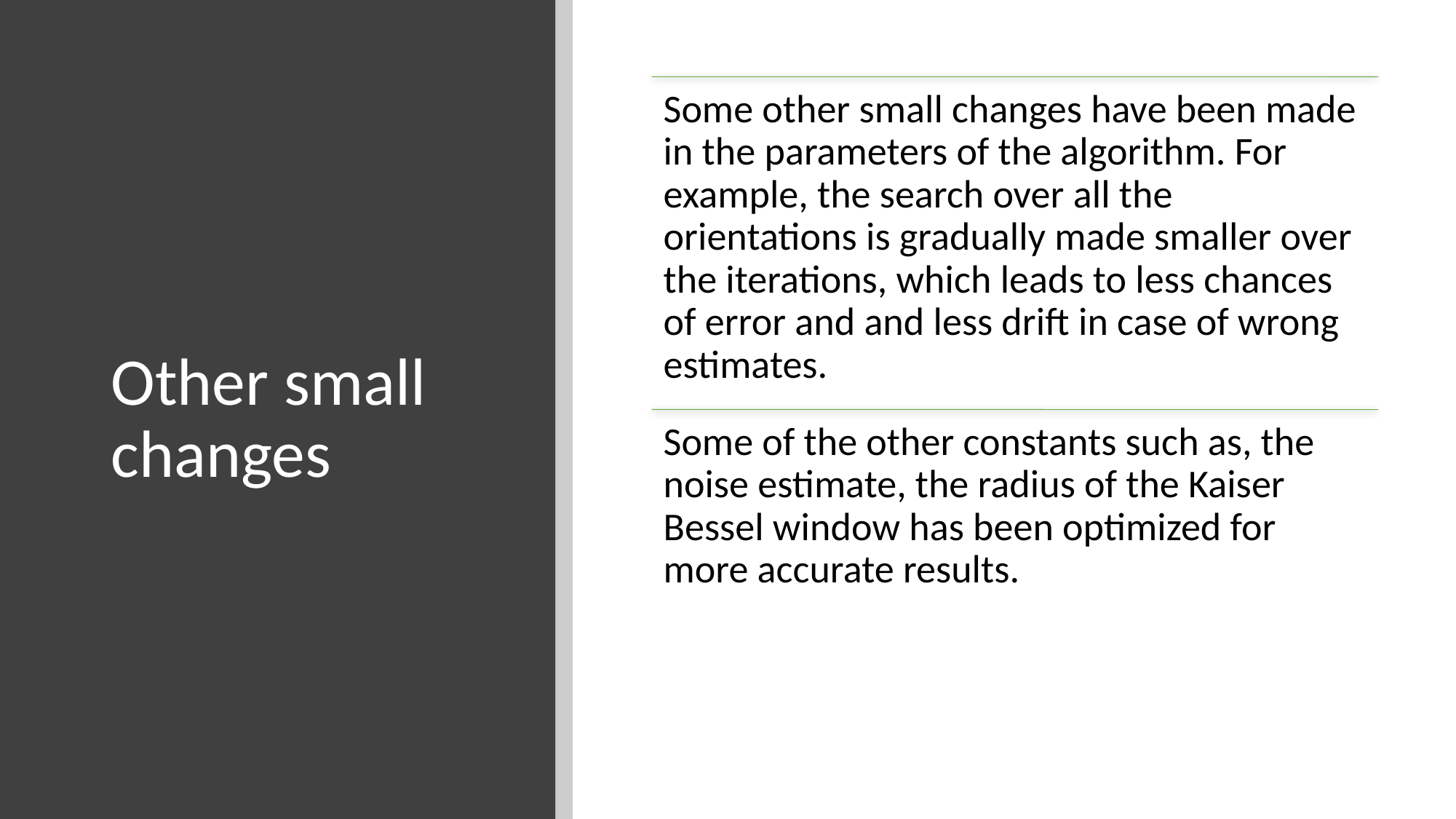

Some other small changes have been made in the parameters of the algorithm. For example, the search over all the orientations is gradually made smaller over the iterations, which leads to less chances of error and and less drift in case of wrong estimates.
Some of the other constants such as, the noise estimate, the radius of the Kaiser Bessel window has been optimized for more accurate results.
# Other small changes